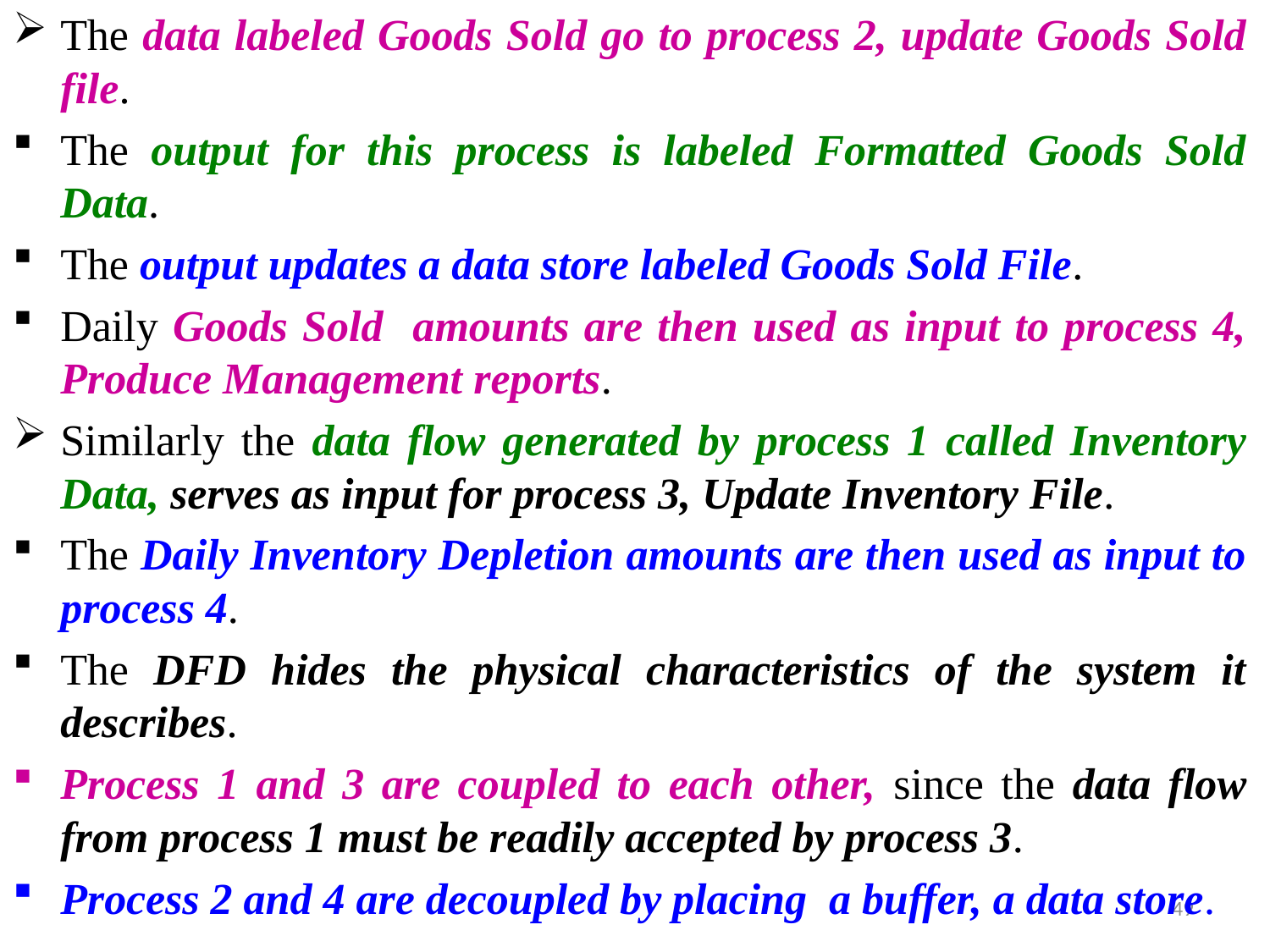

The data labeled Goods Sold go to process 2, update Goods Sold file.
The output for this process is labeled Formatted Goods Sold Data.
The output updates a data store labeled Goods Sold File.
Daily Goods Sold  amounts are then used as input to process 4, Produce Management reports.
Similarly the data flow generated by process 1 called Inventory Data, serves as input for process 3, Update Inventory File.
The Daily Inventory Depletion amounts are then used as input to process 4.
The DFD hides the physical characteristics of the system it describes.
Process 1 and 3 are coupled to each other, since the data flow from process 1 must be readily accepted by process 3.
Process 2 and 4 are decoupled by placing  a buffer, a data store.

49